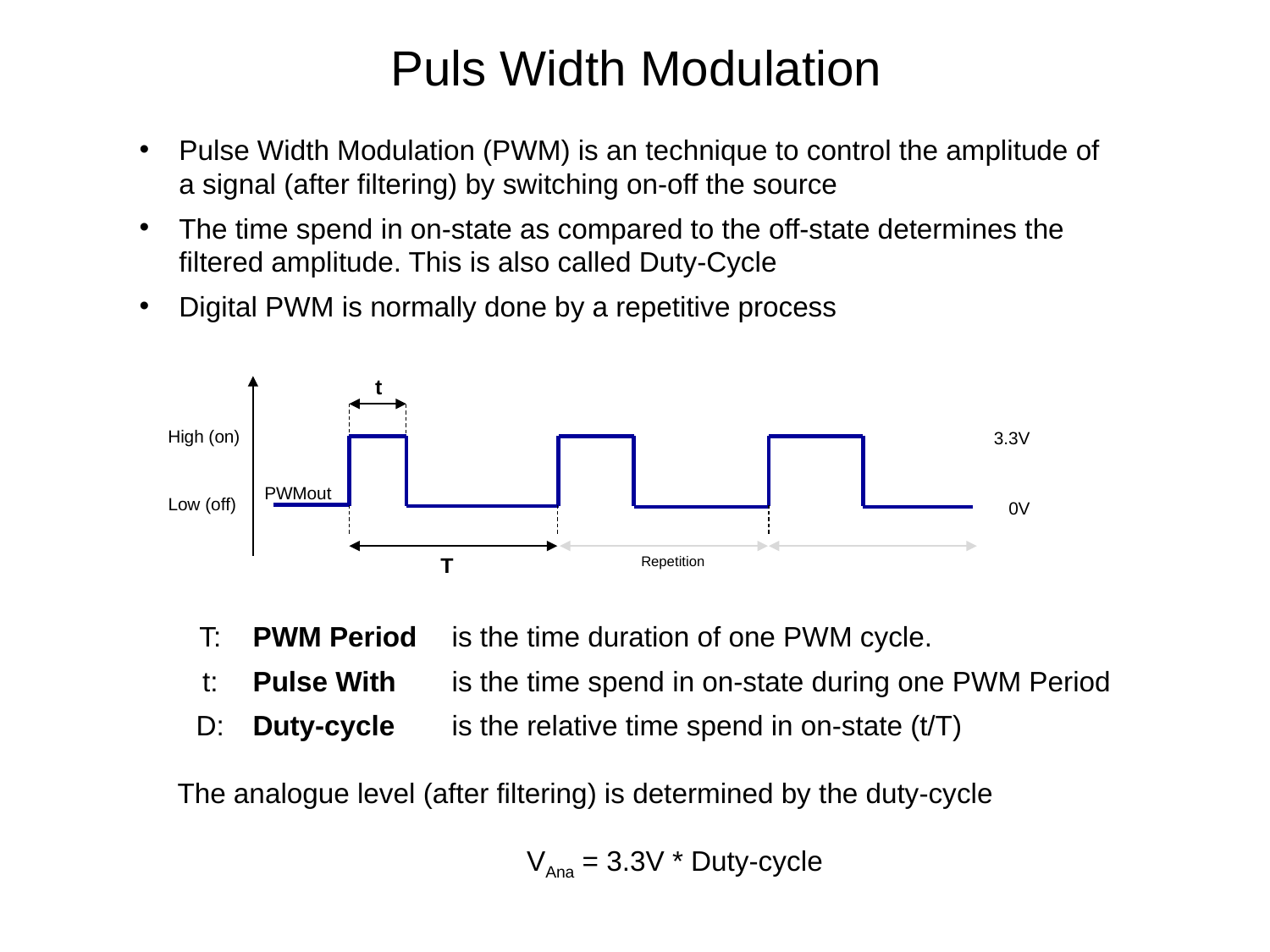

# Puls Width Modulation
Pulse Width Modulation (PWM) is an technique to control the amplitude of a signal (after filtering) by switching on-off the source
The time spend in on-state as compared to the off-state determines the filtered amplitude. This is also called Duty-Cycle
Digital PWM is normally done by a repetitive process
t
High (on)
3.3V
PWMout
Low (off)
0V
T
Repetition
	T: 	PWM Period	is the time duration of one PWM cycle.
	t: 	Pulse With	is the time spend in on-state during one PWM Period
	D: 	Duty-cycle	is the relative time spend in on-state (t/T)

The analogue level (after filtering) is determined by the duty-cycle

VAna = 3.3V * Duty-cycle